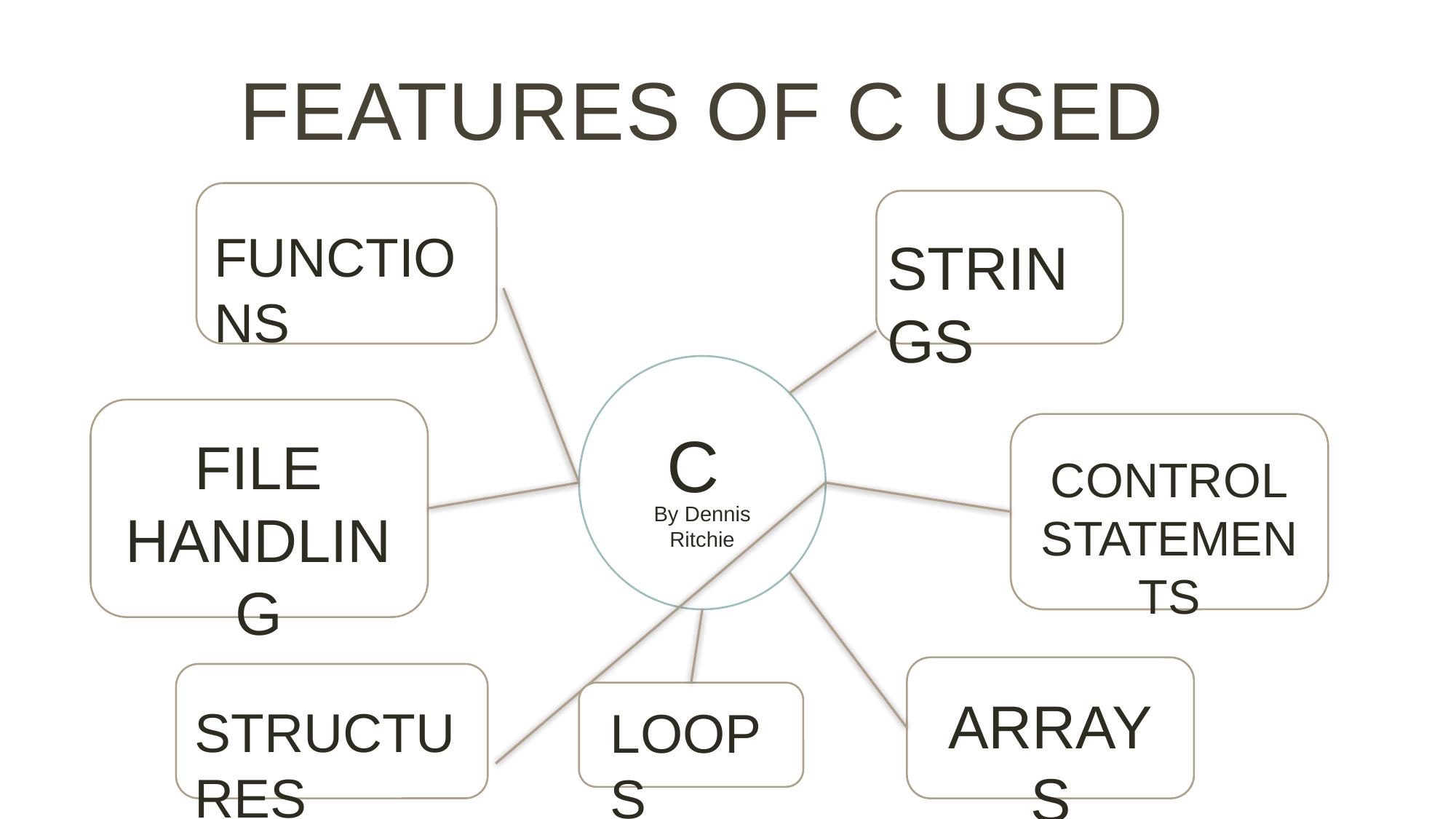

# Features OF C USED

FUNCTIONS
STRINGS

C

FILE
HANDLING
CONTROL
STATEMENTS
By Dennis Ritchie

ARRAYS
STRUCTURES
LOOPS